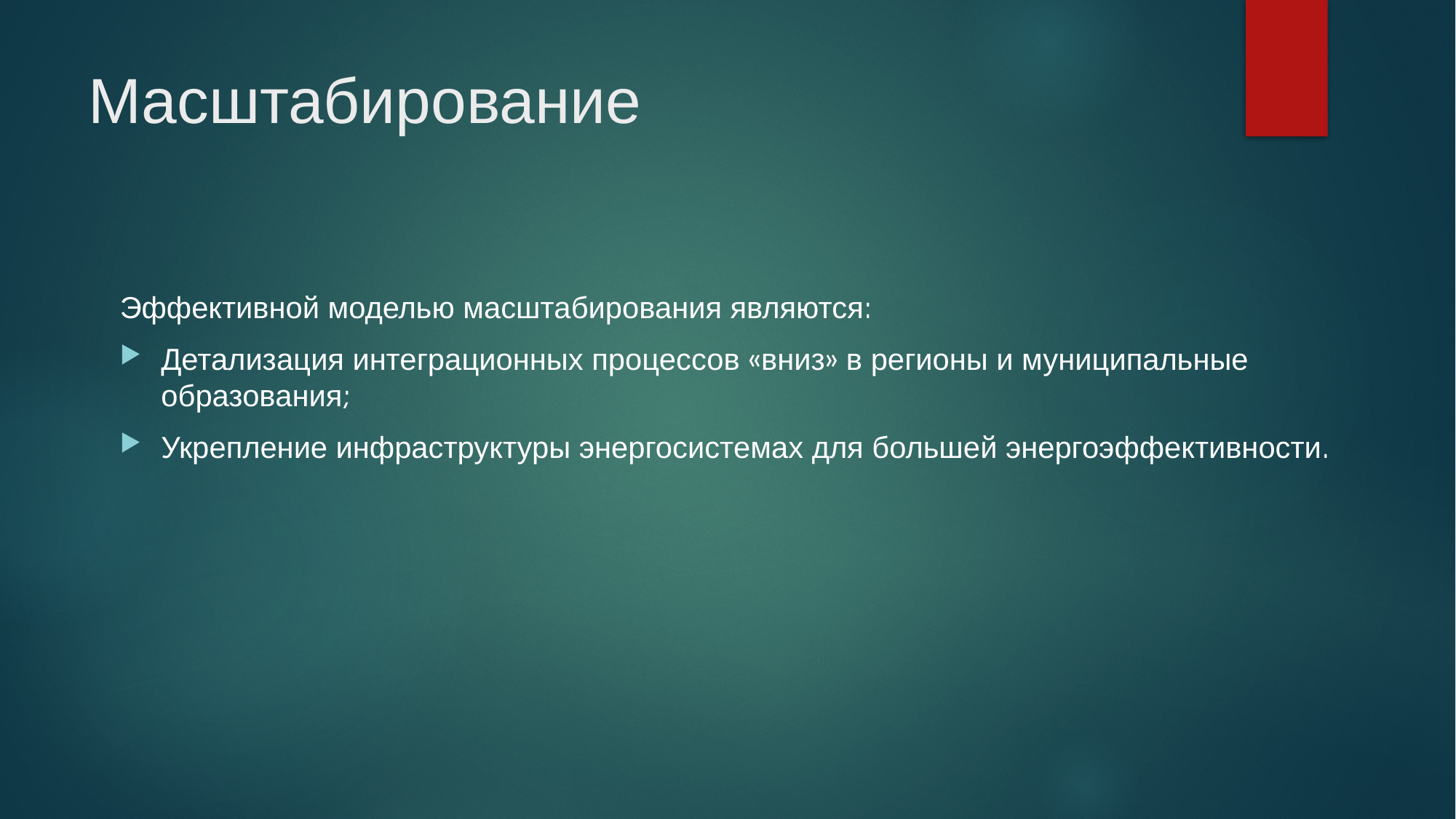

# Масштабирование
Эффективной моделью масштабирования являются:
Детализация интеграционных процессов «вниз» в регионы и муниципальные образования;
Укрепление инфраструктуры энергосистемах для большей энергоэффективности.